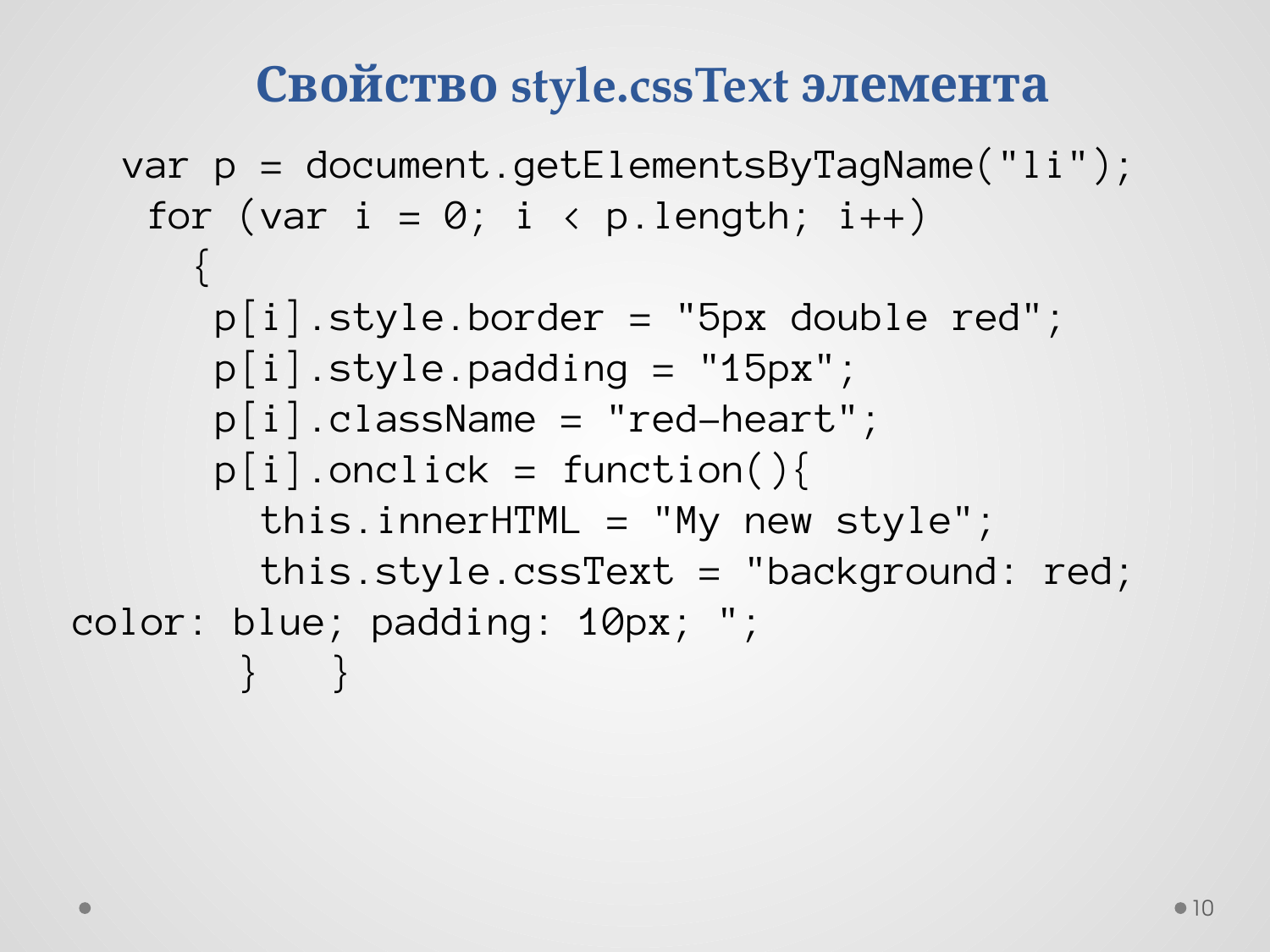

Свойство style.cssText элемента
var p = document.getElementsByTagName("li");
 for (var i = 0; i < p.length; i++)
   {
    p[i].style.border = "5px double red";
    p[i].style.padding = "15px";
    p[i].className = "red-heart";
    p[i].onclick = function(){
      this.innerHTML = "My new style";
      this.style.cssText = "background: red; color: blue; padding: 10px; ";
     }   }
10